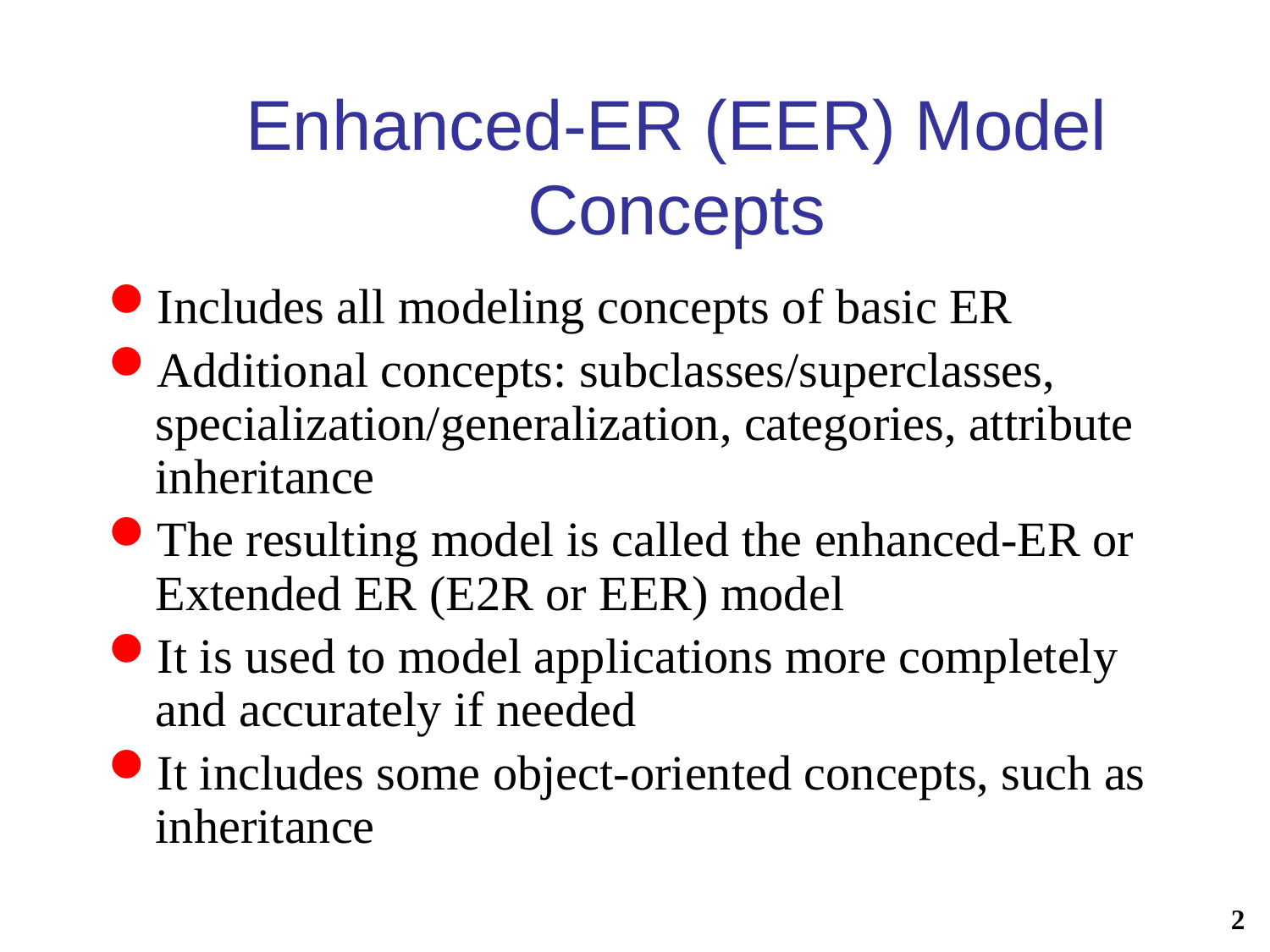

# Enhanced-ER (EER) Model Concepts
Includes all modeling concepts of basic ER
Additional concepts: subclasses/superclasses, specialization/generalization, categories, attribute inheritance
The resulting model is called the enhanced-ER or Extended ER (E2R or EER) model
It is used to model applications more completely and accurately if needed
It includes some object-oriented concepts, such as inheritance
2